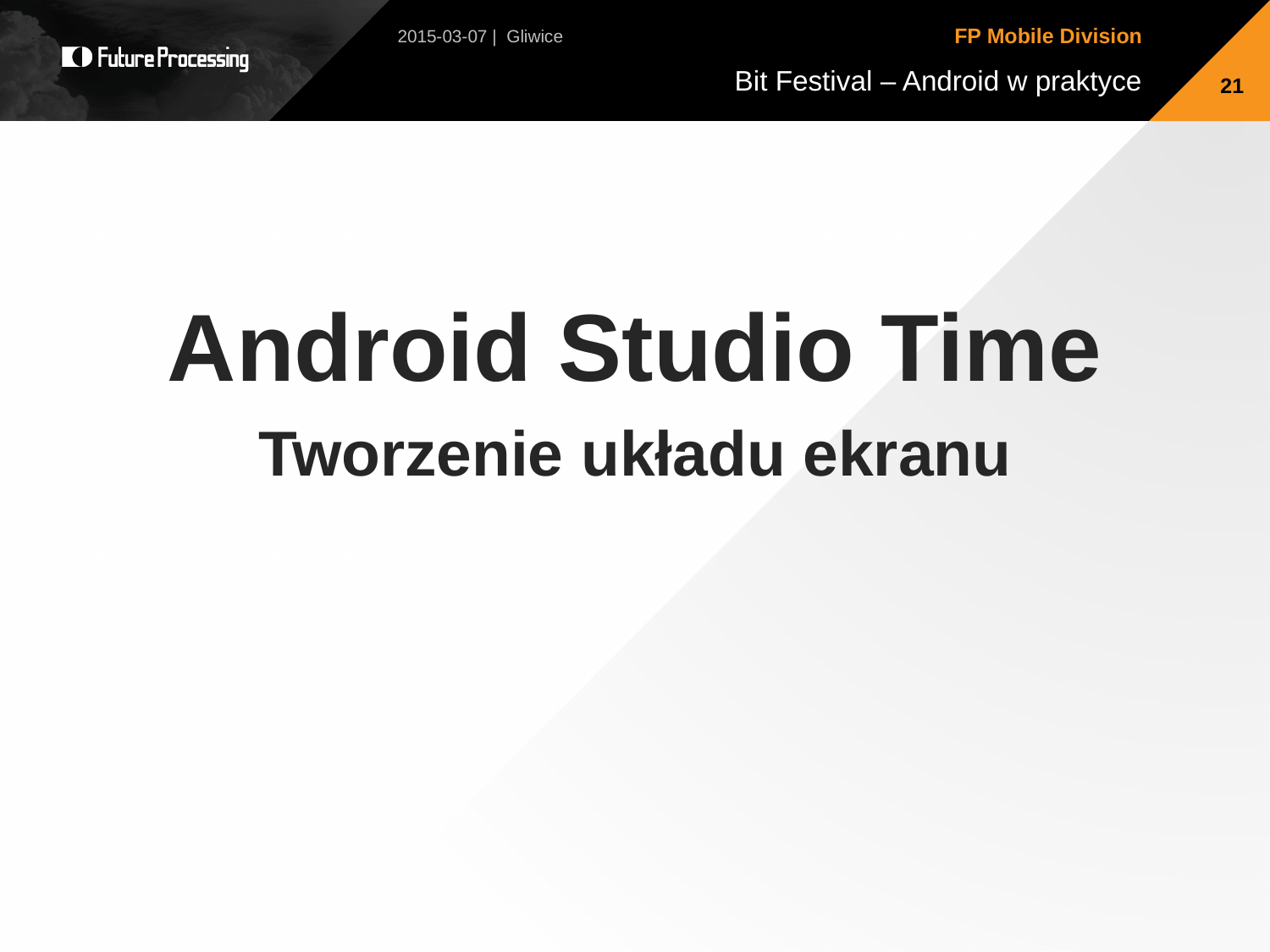

2015-03-07 |  Gliwice
21

Android Studio Time
Tworzenie układu ekranu